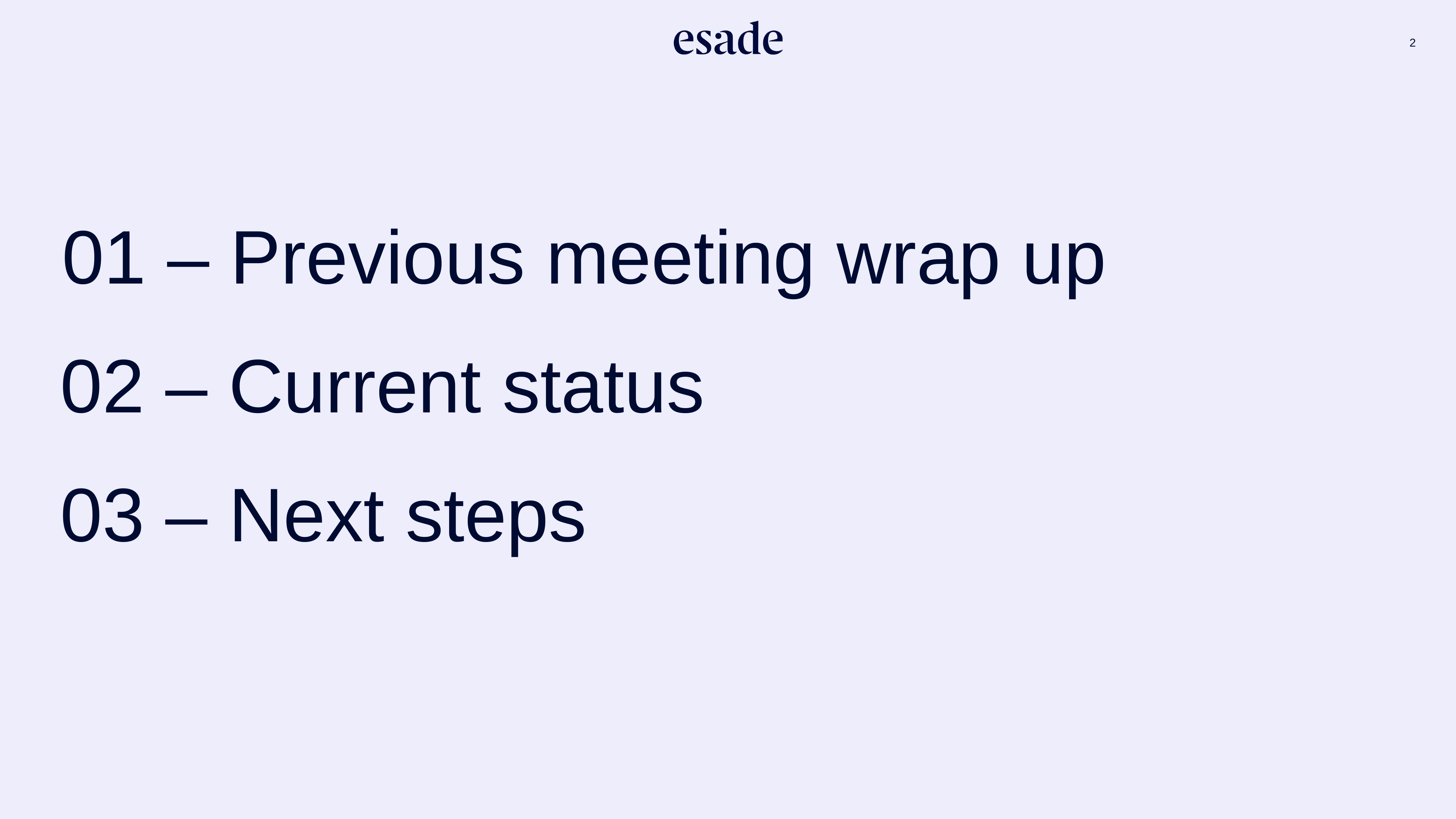

# 01 – Previous meeting wrap up
02 – Current status
03 – Next steps